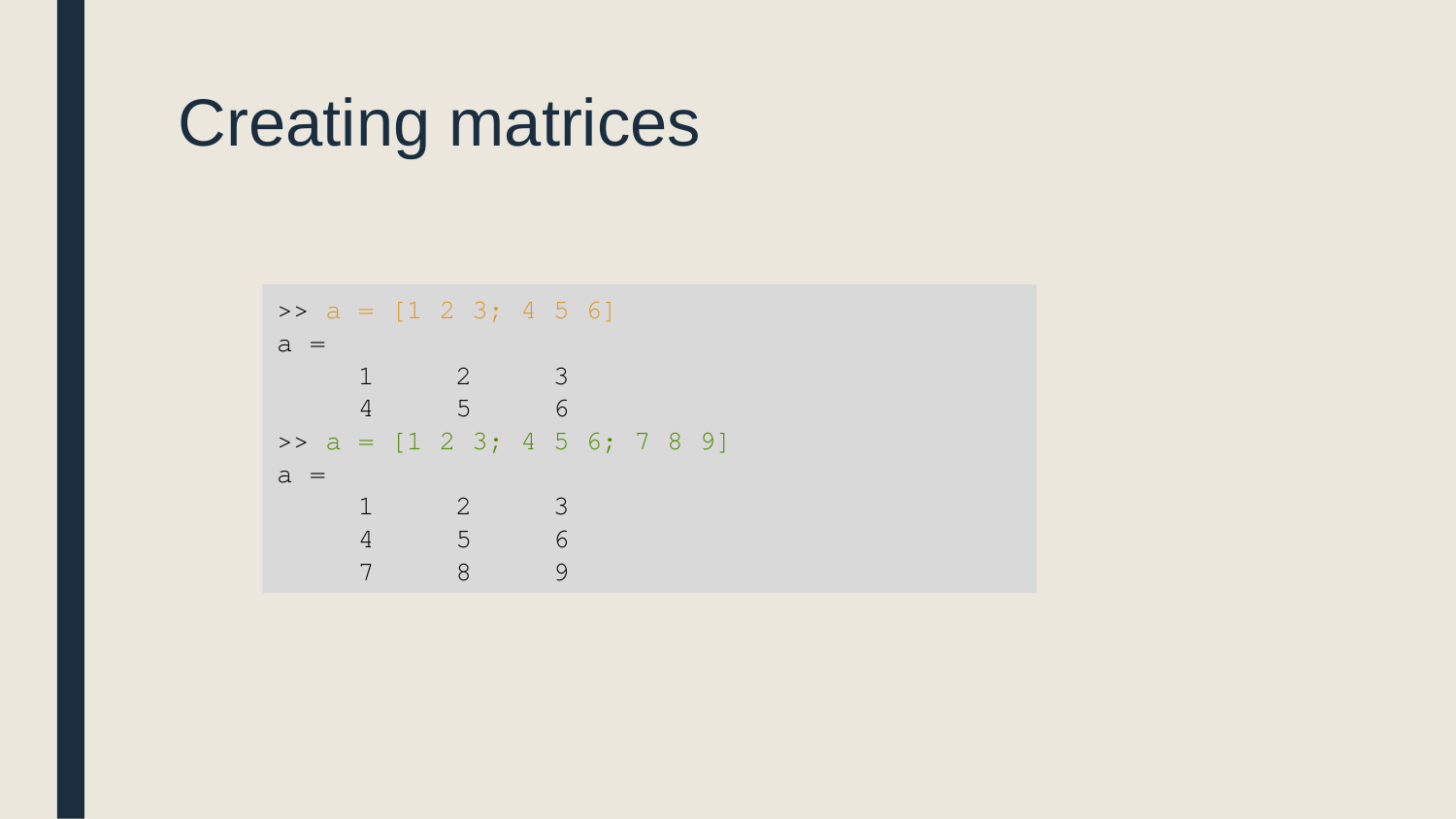

# Creating matrices
>> a = [1 2 3; 4 5 6]
a =
     1     2     3
     4     5     6
>> a = [1 2 3; 4 5 6; 7 8 9]
a =
     1     2     3
     4     5     6
     7     8     9